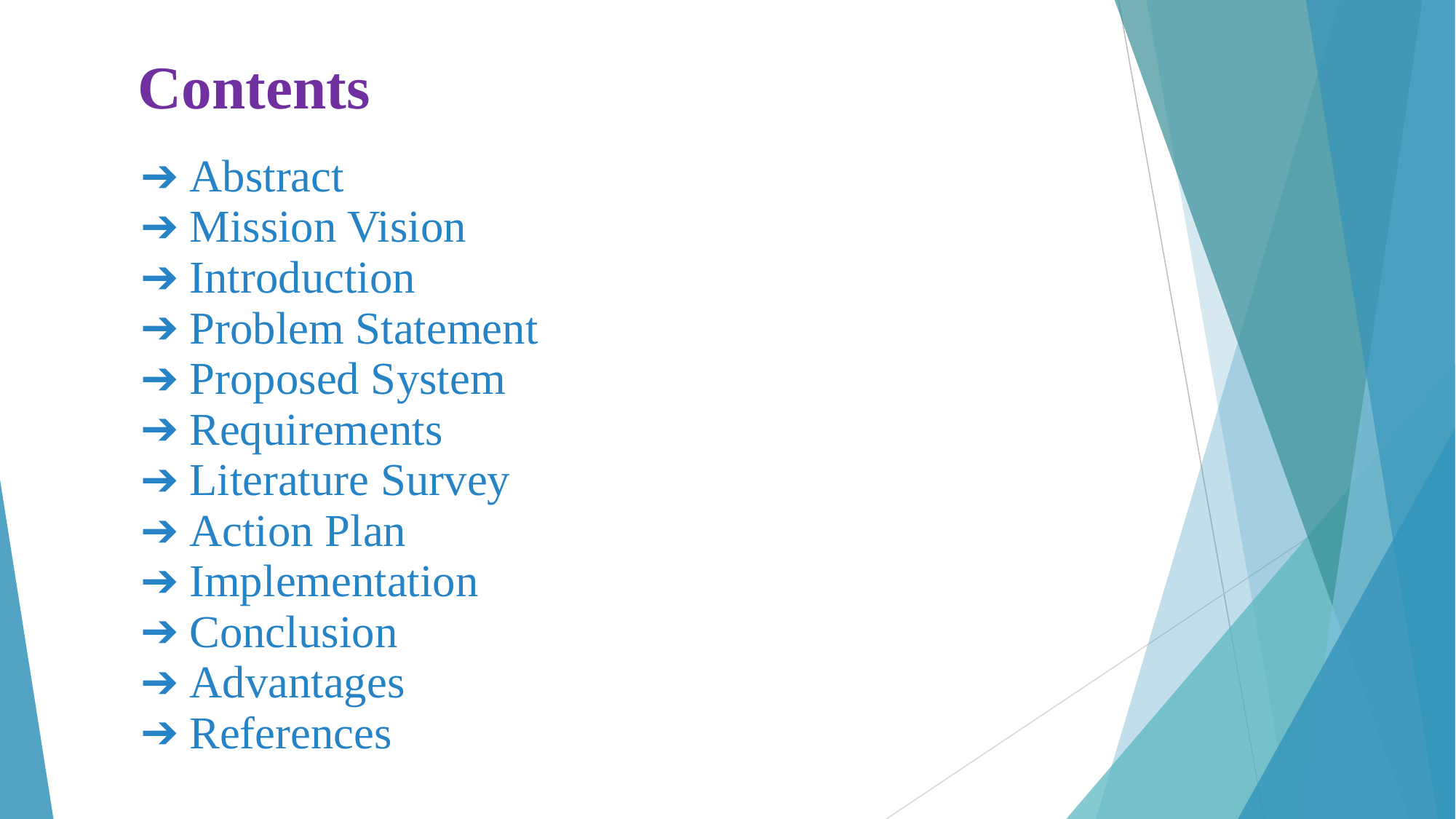

Contents
Abstract
Mission Vision
Introduction
Problem Statement
Proposed System
Requirements
Literature Survey
Action Plan
Implementation
Conclusion
Advantages
References